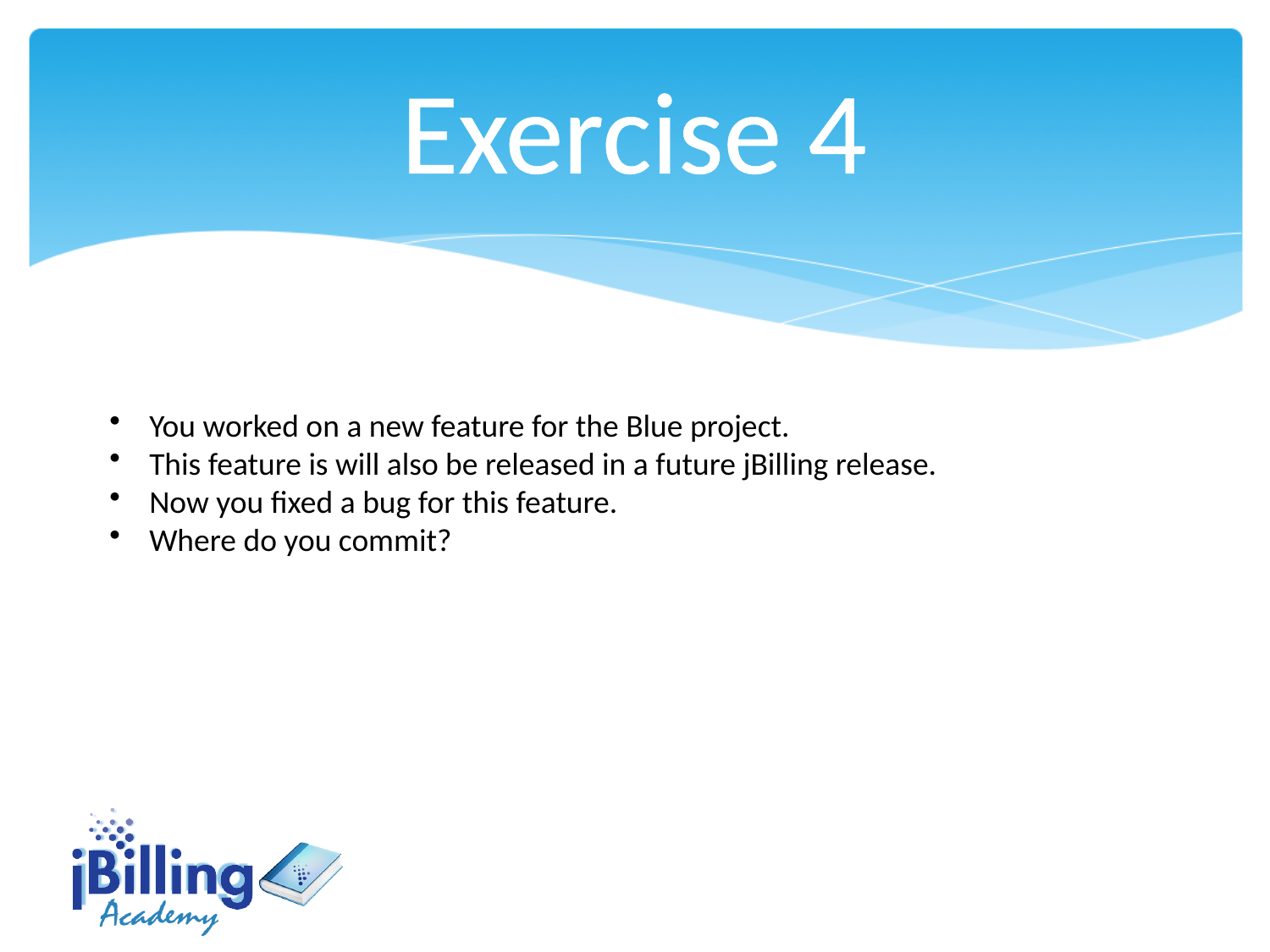

Exercise 4
You worked on a new feature for the Blue project.
This feature is will also be released in a future jBilling release.
Now you fixed a bug for this feature.
Where do you commit?